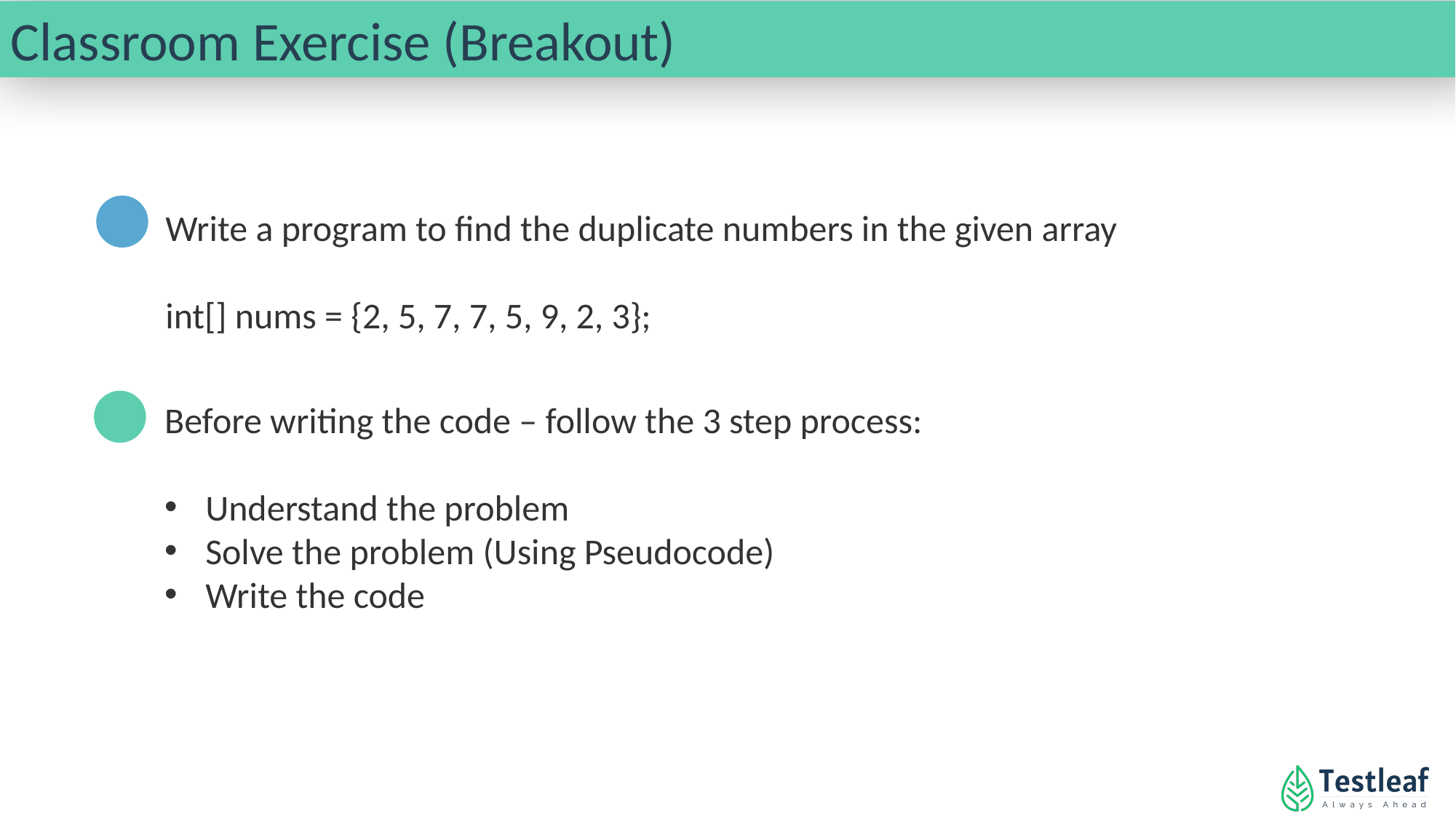

Classroom Exercise (Breakout)

Write a program to find the duplicate numbers in the given array

int[] nums = {2, 5, 7, 7, 5, 9, 2, 3};

Before writing the code – follow the 3 step process:

Understand the problem
Solve the problem (Using Pseudocode)
Write the code